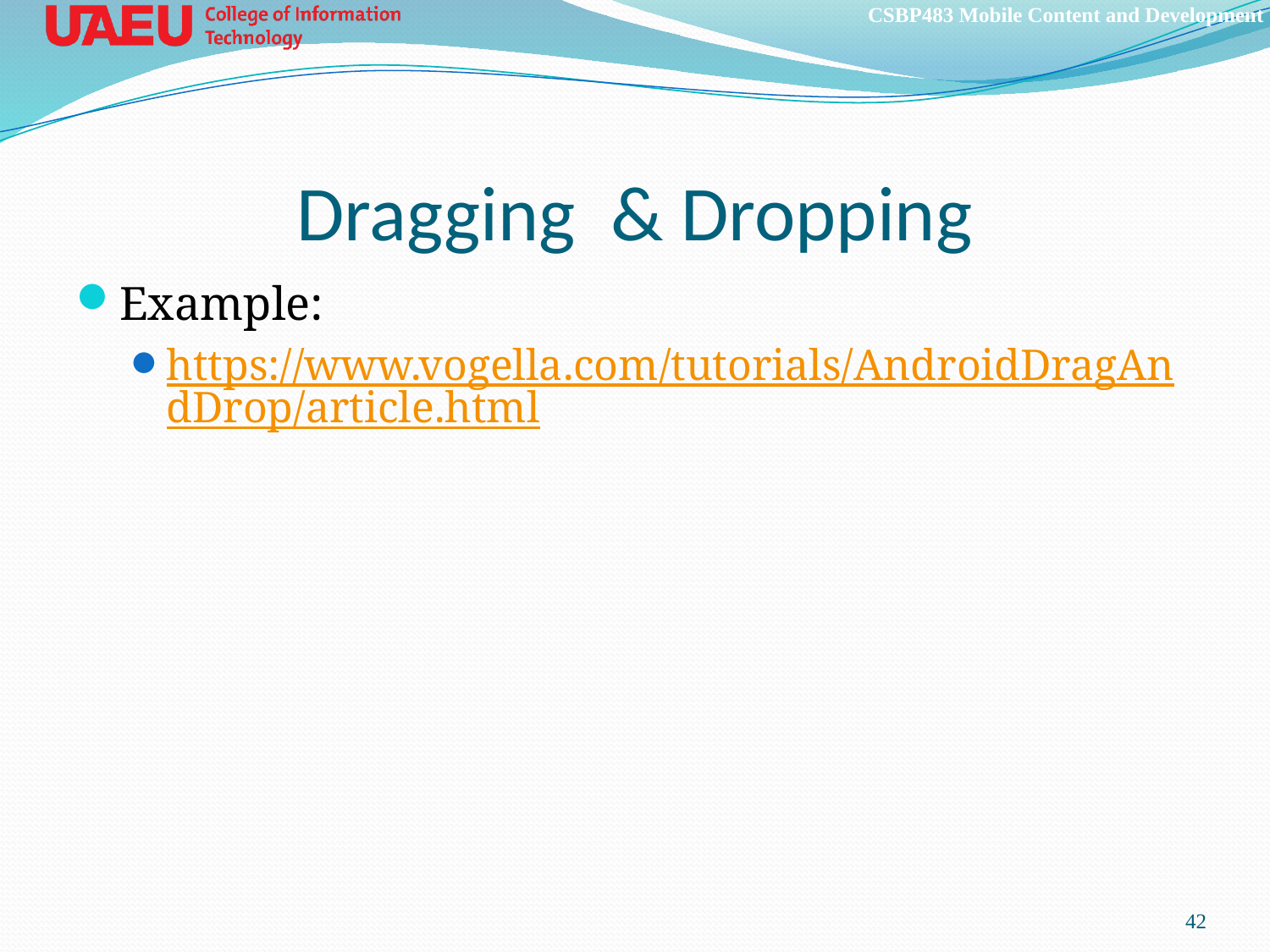

# Dragging  & Dropping
Example:
https://www.vogella.com/tutorials/AndroidDragAndDrop/article.html
42